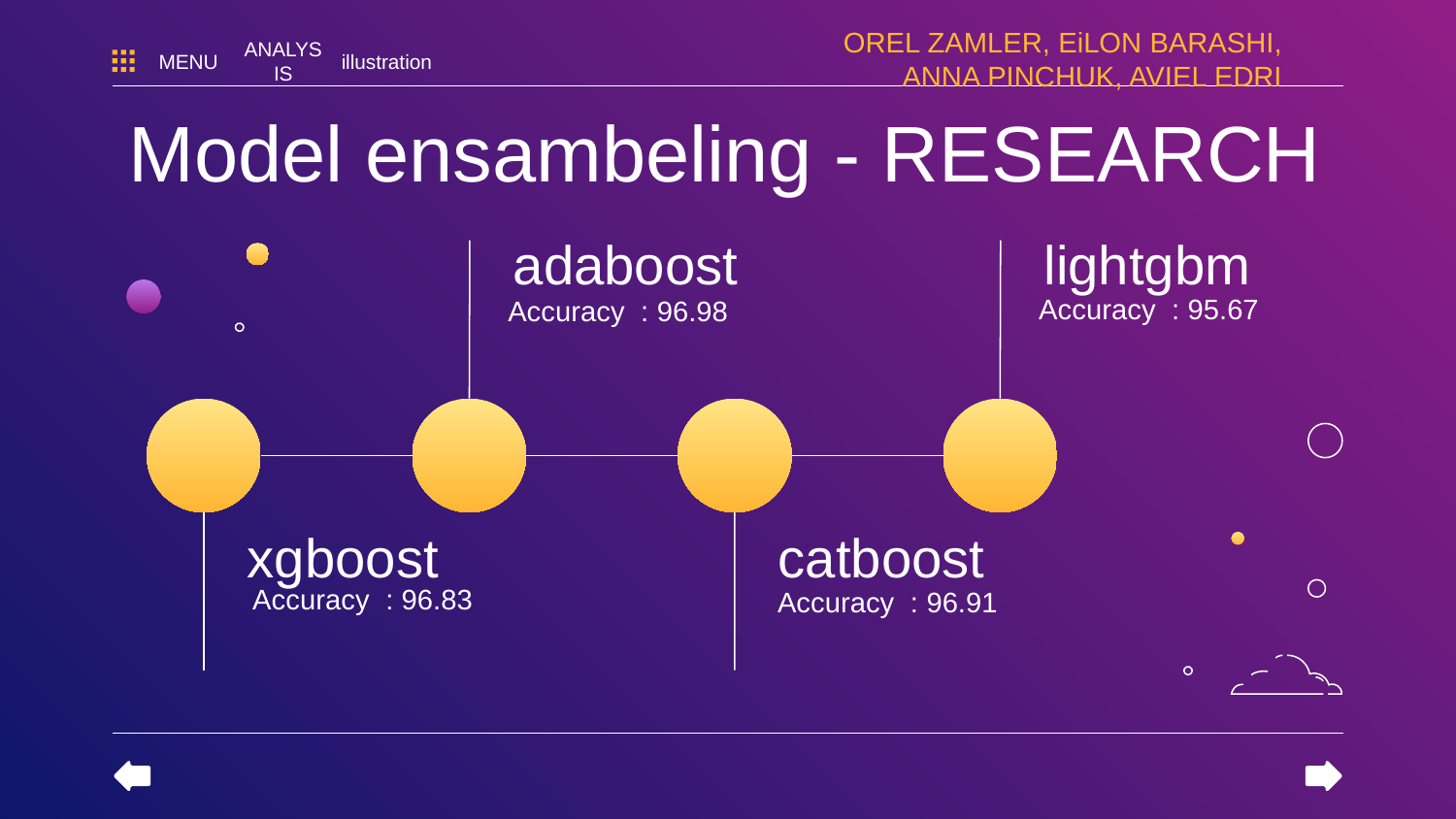

OREL ZAMLER, EiLON BARASHI, ANNA PINCHUK, AVIEL EDRI
MENU
ANALYSIS
illustration

# Model ensambeling - RESEARCH
adaboost
lightgbm

Accuracy  : 95.67
Accuracy  : 96.98

xgboost
catboost

 Accuracy  : 96.83
Accuracy  : 96.91